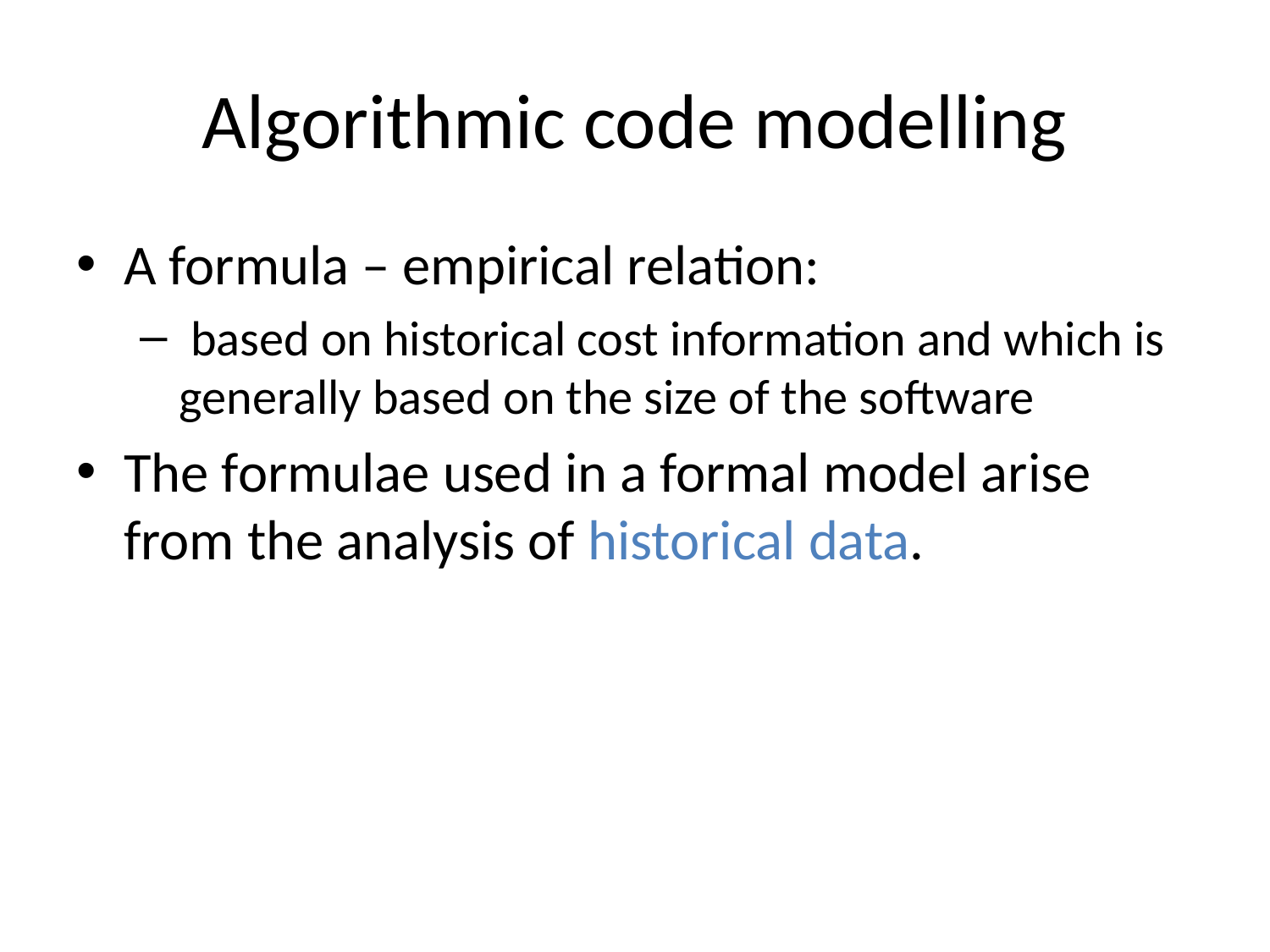

# Algorithmic code modelling
A formula – empirical relation:
 based on historical cost information and which is generally based on the size of the software
The formulae used in a formal model arise from the analysis of historical data.